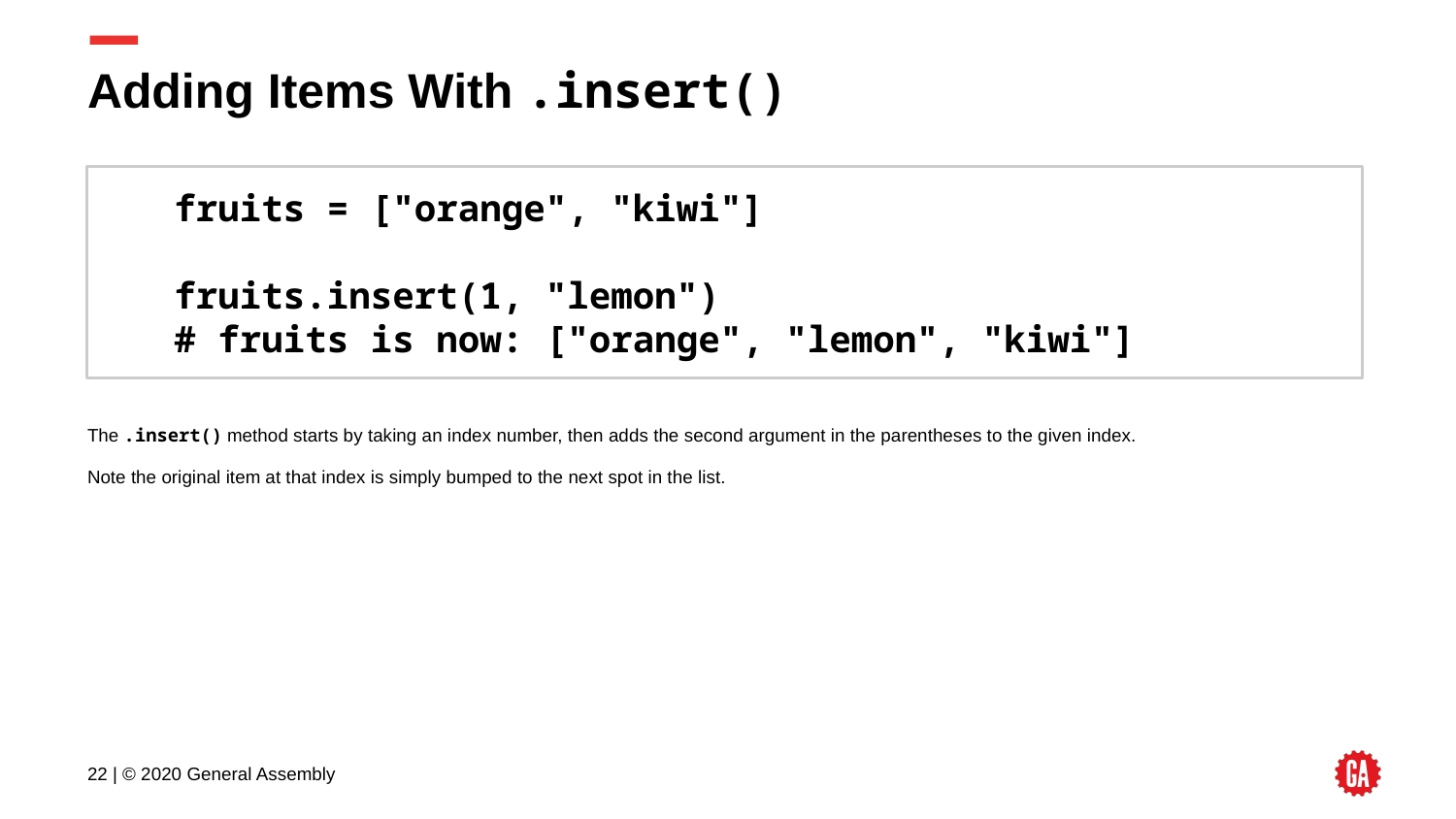

# Adding Items With .insert()
fruits = ["orange", "kiwi"]

fruits.insert(1, "lemon")
# fruits is now: ["orange", "lemon", "kiwi"]
The .insert() method starts by taking an index number, then adds the second argument in the parentheses to the given index.
Note the original item at that index is simply bumped to the next spot in the list.

22 | © 2020 General Assembly